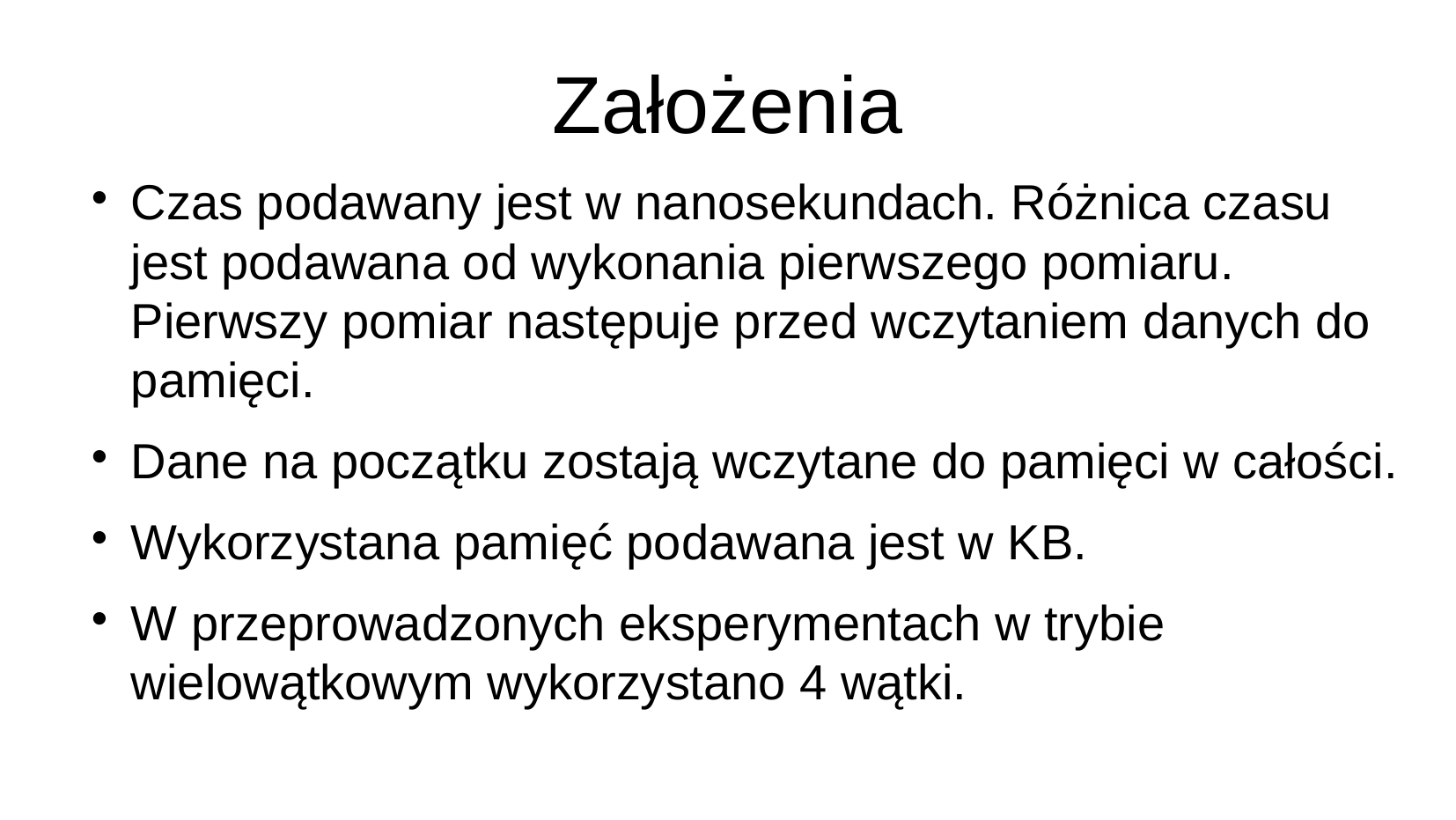

Założenia
Czas podawany jest w nanosekundach. Różnica czasu jest podawana od wykonania pierwszego pomiaru. Pierwszy pomiar następuje przed wczytaniem danych do pamięci.
Dane na początku zostają wczytane do pamięci w całości.
Wykorzystana pamięć podawana jest w KB.
W przeprowadzonych eksperymentach w trybie wielowątkowym wykorzystano 4 wątki.